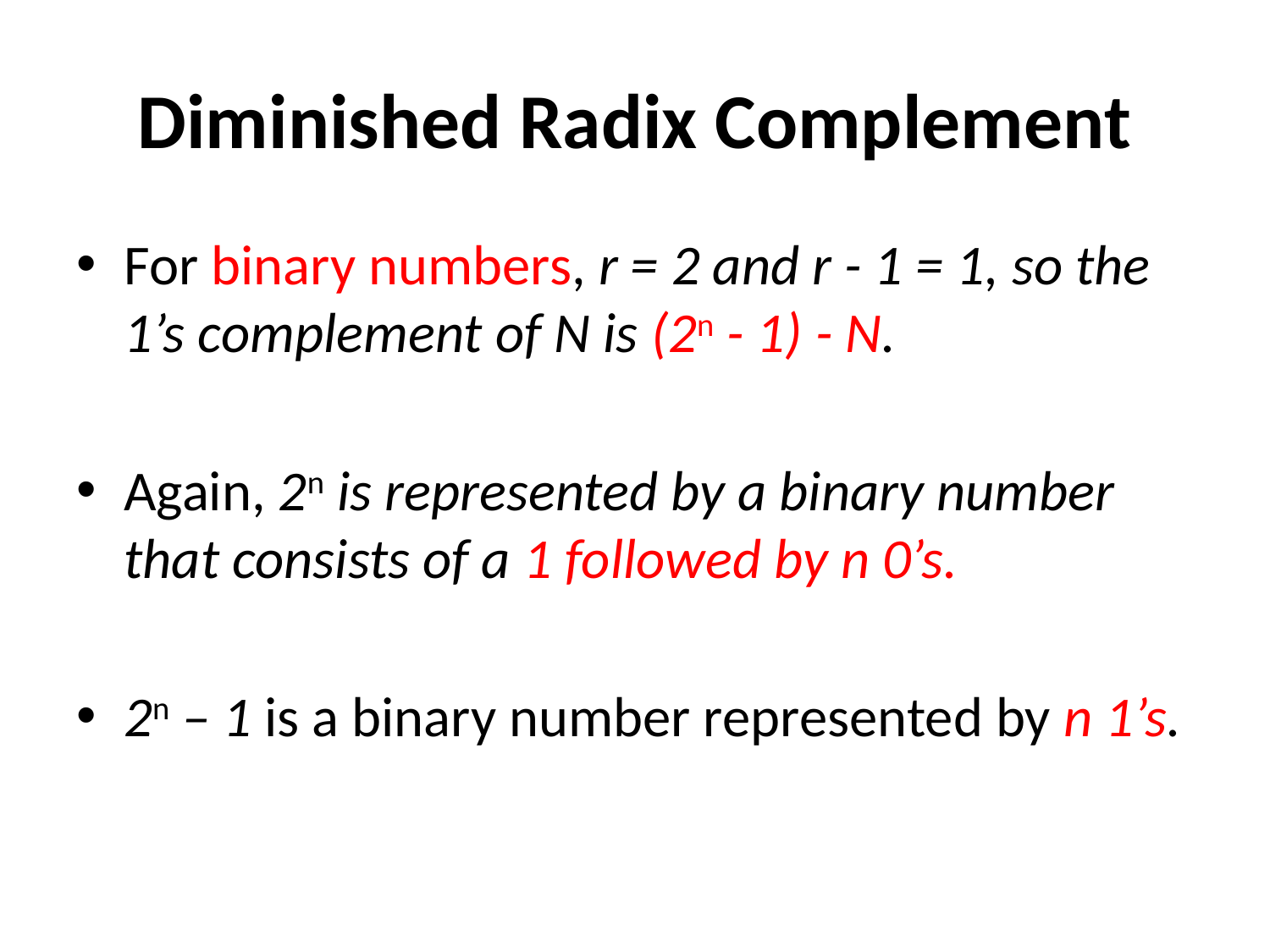

# Diminished Radix Complement
For binary numbers, r = 2 and r - 1 = 1, so the 1’s complement of N is (2n - 1) - N.

Again, 2n is represented by a binary number that consists of a 1 followed by n 0’s.

2n – 1 is a binary number represented by n 1’s.